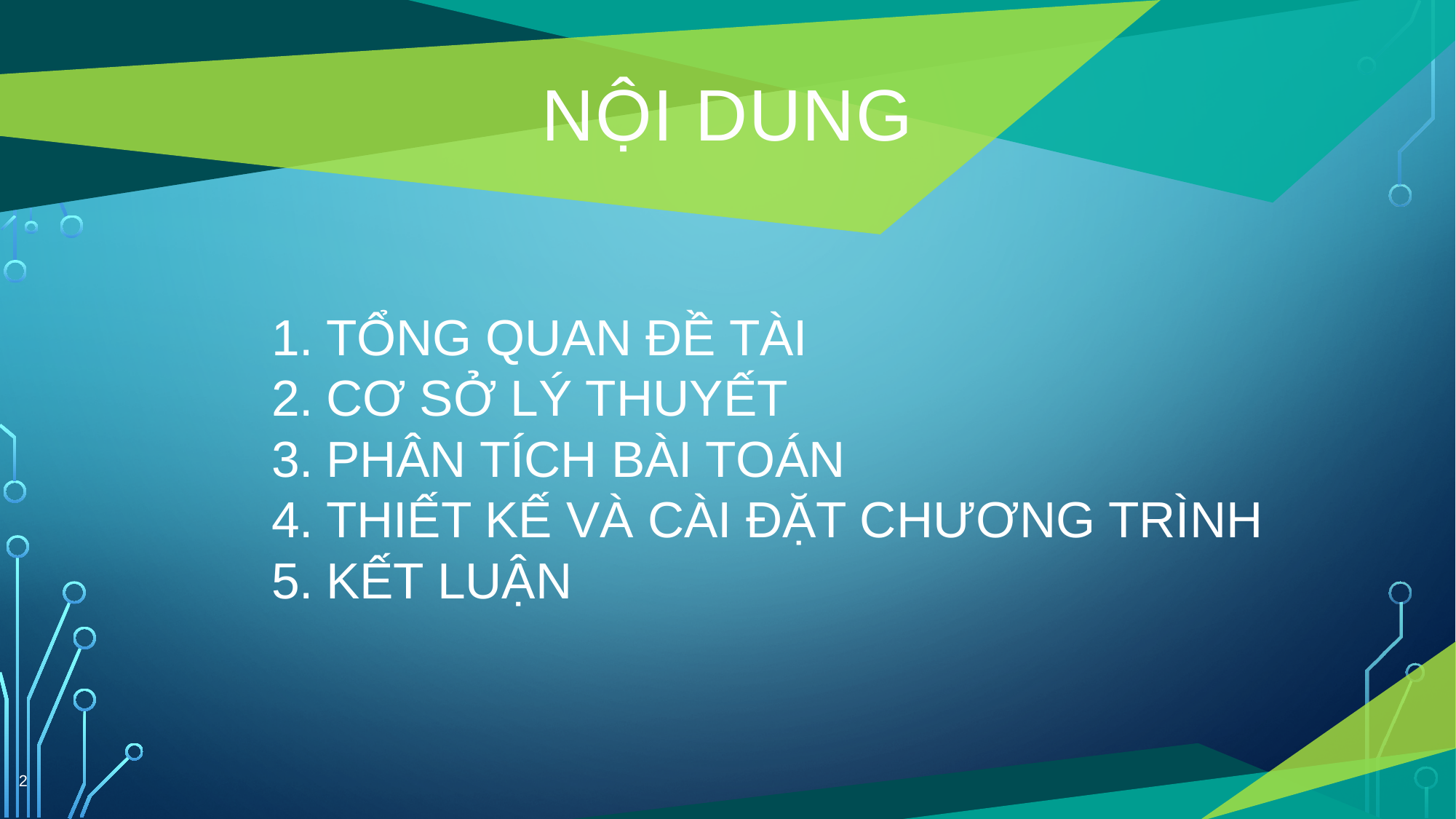

# NỘI DUNG
TỔNG QUAN ĐỀ TÀI
CƠ SỞ LÝ THUYẾT
PHÂN TÍCH BÀI TOÁN
THIẾT KẾ VÀ CÀI ĐẶT CHƯƠNG TRÌNH
KẾT LUẬN
2